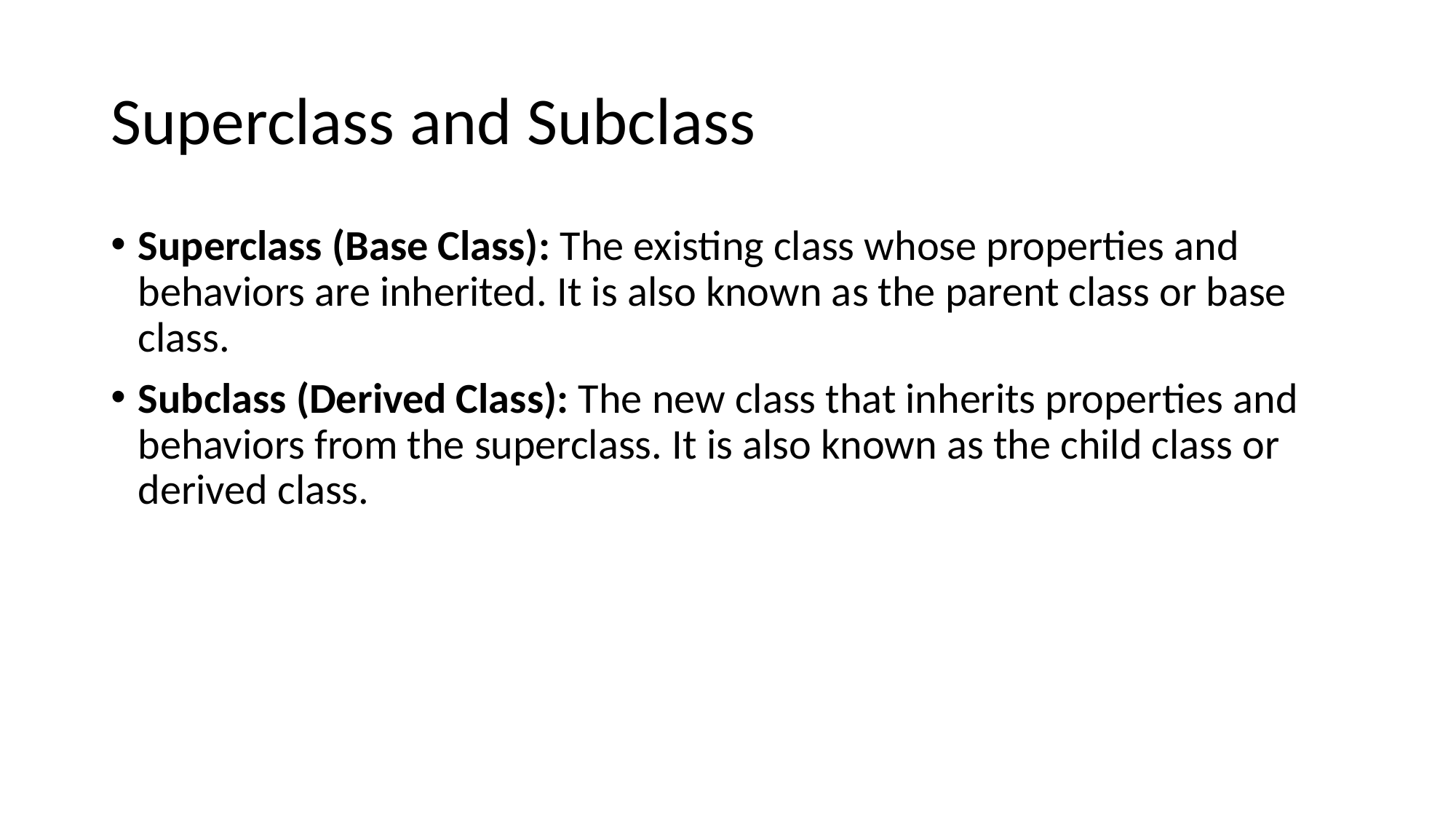

# Superclass and Subclass
Superclass (Base Class): The existing class whose properties and behaviors are inherited. It is also known as the parent class or base class.
Subclass (Derived Class): The new class that inherits properties and behaviors from the superclass. It is also known as the child class or derived class.